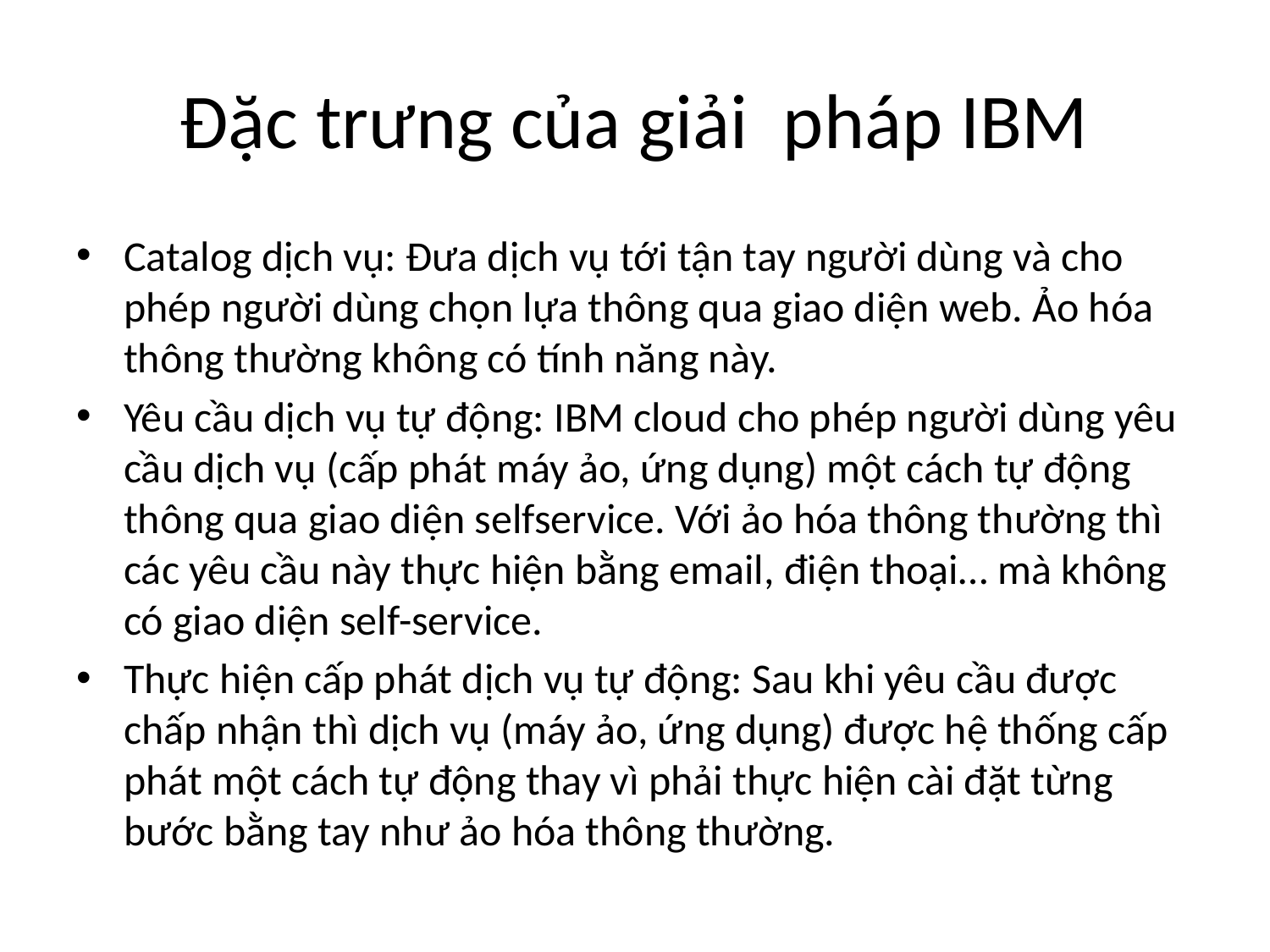

# Đặc trưng của giải  pháp IBM
Catalog dịch vụ: Đưa dịch vụ tới tận tay người dùng và cho phép người dùng chọn lựa thông qua giao diện web. Ảo hóa thông thường không có tính năng này.
Yêu cầu dịch vụ tự động: IBM cloud cho phép người dùng yêu cầu dịch vụ (cấp phát máy ảo, ứng dụng) một cách tự động thông qua giao diện selfservice. Với ảo hóa thông thường thì các yêu cầu này thực hiện bằng email, điện thoại… mà không có giao diện self-service.
Thực hiện cấp phát dịch vụ tự động: Sau khi yêu cầu được chấp nhận thì dịch vụ (máy ảo, ứng dụng) được hệ thống cấp phát một cách tự động thay vì phải thực hiện cài đặt từng bước bằng tay như ảo hóa thông thường.